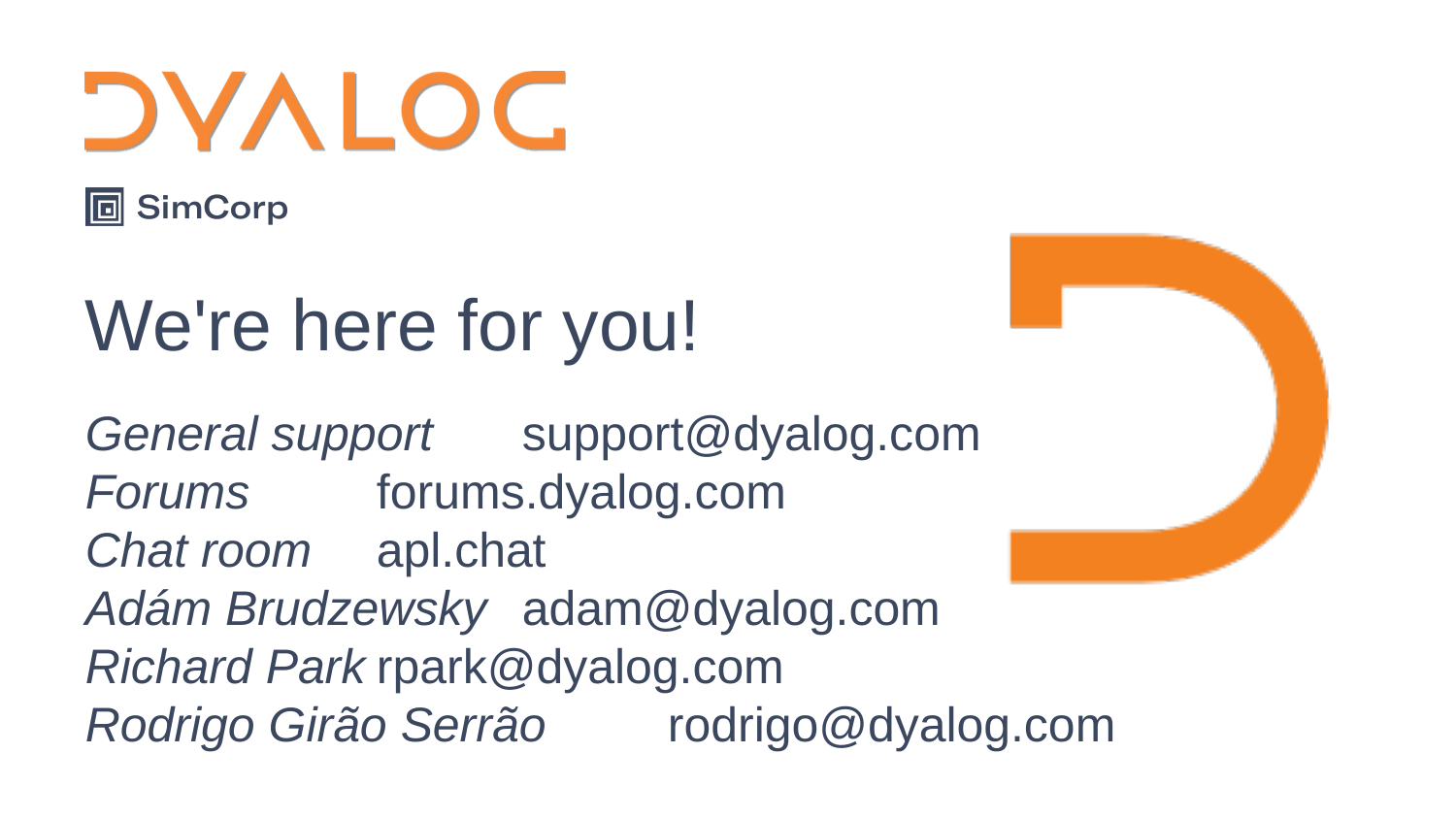

# We're here for you!
General support	support@dyalog.com
Forums	forums.dyalog.com
Chat room	apl.chat
Adám Brudzewsky	adam@dyalog.com
Richard Park	rpark@dyalog.com
Rodrigo Girão Serrão	rodrigo@dyalog.com